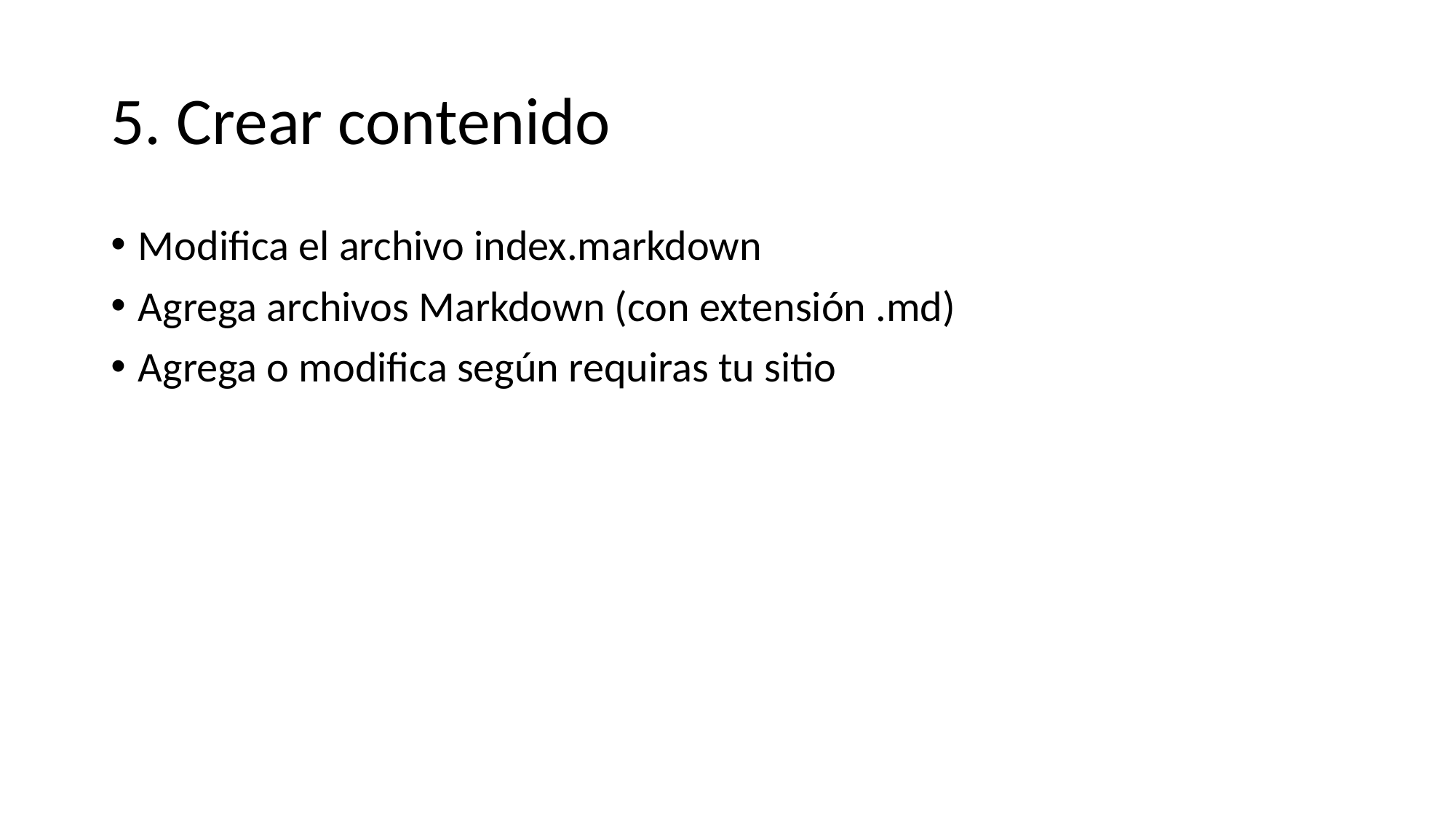

# 5. Crear contenido
Modifica el archivo index.markdown
Agrega archivos Markdown (con extensión .md)
Agrega o modifica según requiras tu sitio